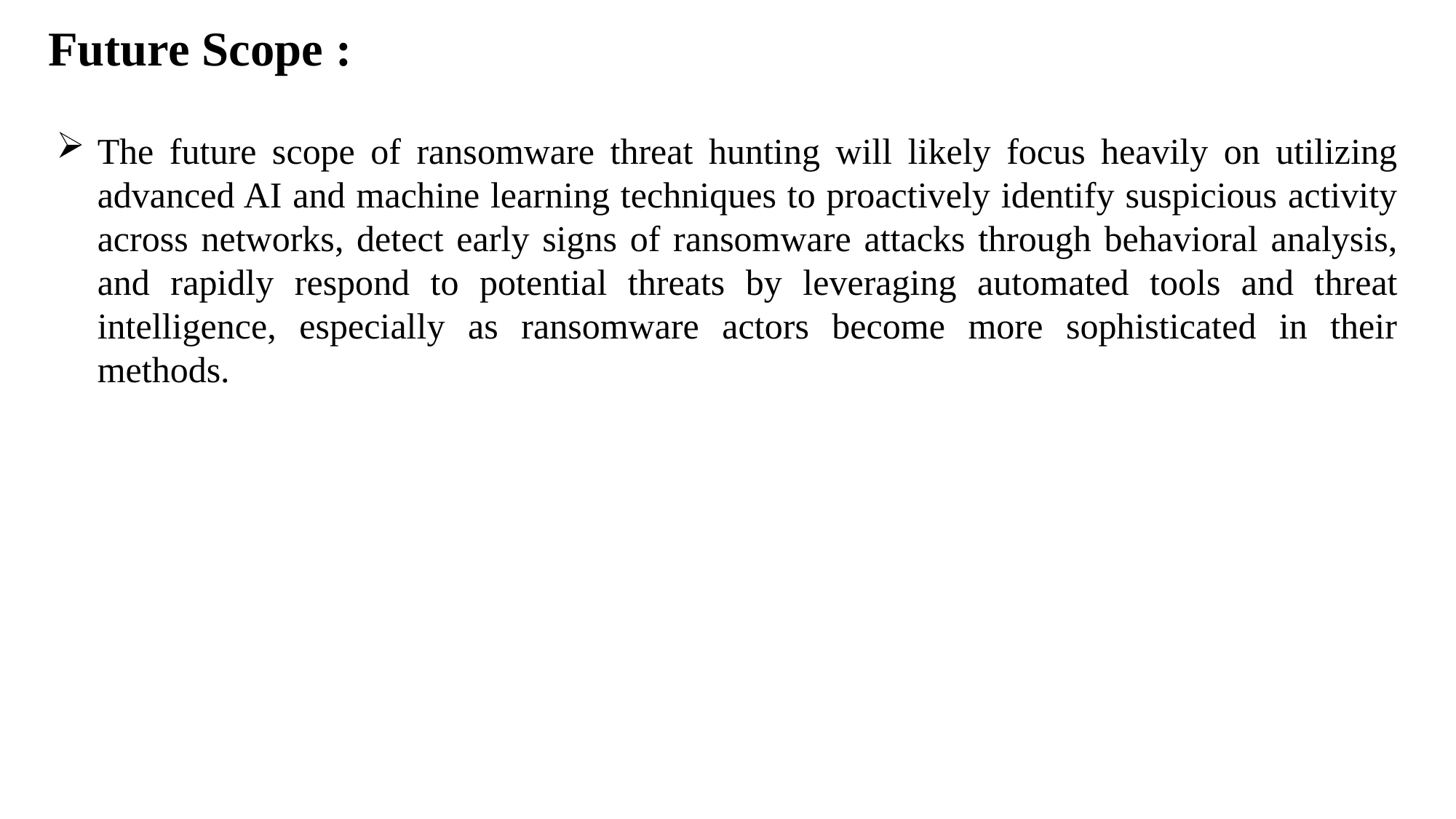

Future Scope :
The future scope of ransomware threat hunting will likely focus heavily on utilizing advanced AI and machine learning techniques to proactively identify suspicious activity across networks, detect early signs of ransomware attacks through behavioral analysis, and rapidly respond to potential threats by leveraging automated tools and threat intelligence, especially as ransomware actors become more sophisticated in their methods.